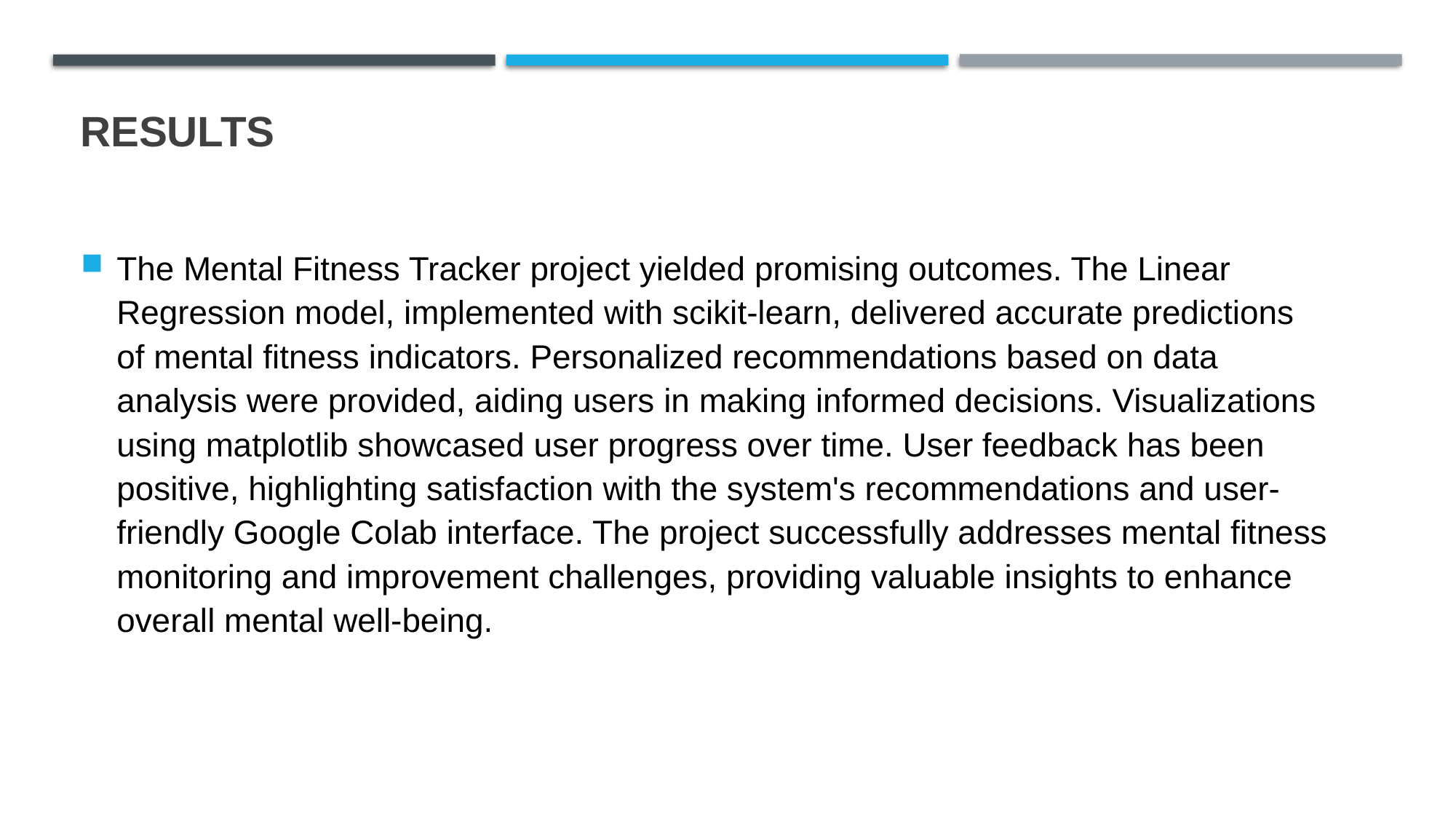

# Results
The Mental Fitness Tracker project yielded promising outcomes. The Linear Regression model, implemented with scikit-learn, delivered accurate predictions of mental fitness indicators. Personalized recommendations based on data analysis were provided, aiding users in making informed decisions. Visualizations using matplotlib showcased user progress over time. User feedback has been positive, highlighting satisfaction with the system's recommendations and user-friendly Google Colab interface. The project successfully addresses mental fitness monitoring and improvement challenges, providing valuable insights to enhance overall mental well-being.